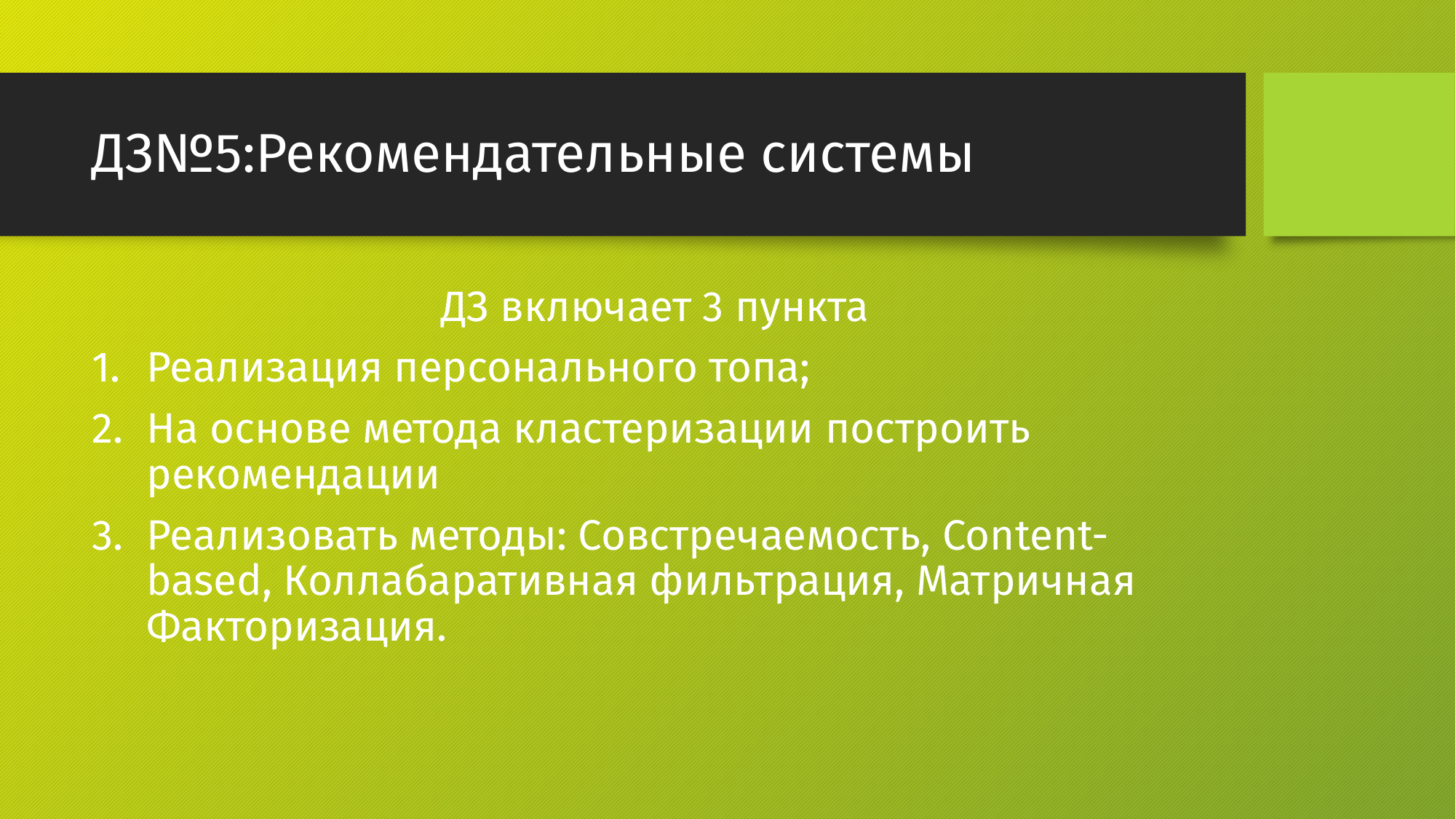

# ДЗ№5:Рекомендательные системы
ДЗ включает 3 пункта
Реализация персонального топа;
На основе метода кластеризации построить рекомендации
Реализовать методы: Совстречаемость, Content-based, Коллабаративная фильтрация, Матричная Факторизация.